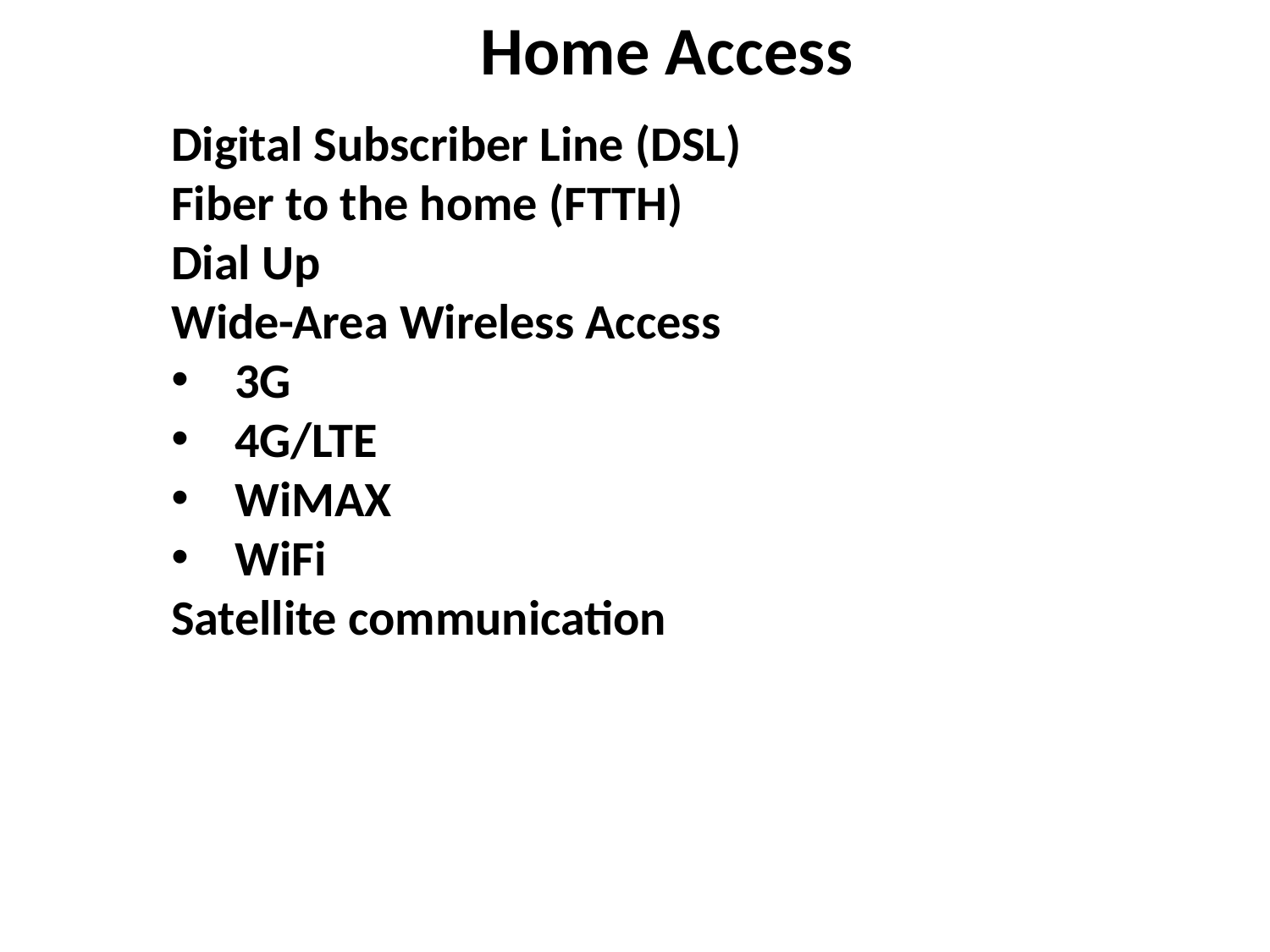

# Home Access
Digital Subscriber Line (DSL)
Fiber to the home (FTTH)
Dial Up
Wide-Area Wireless Access
3G
4G/LTE
WiMAX
WiFi
Satellite communication